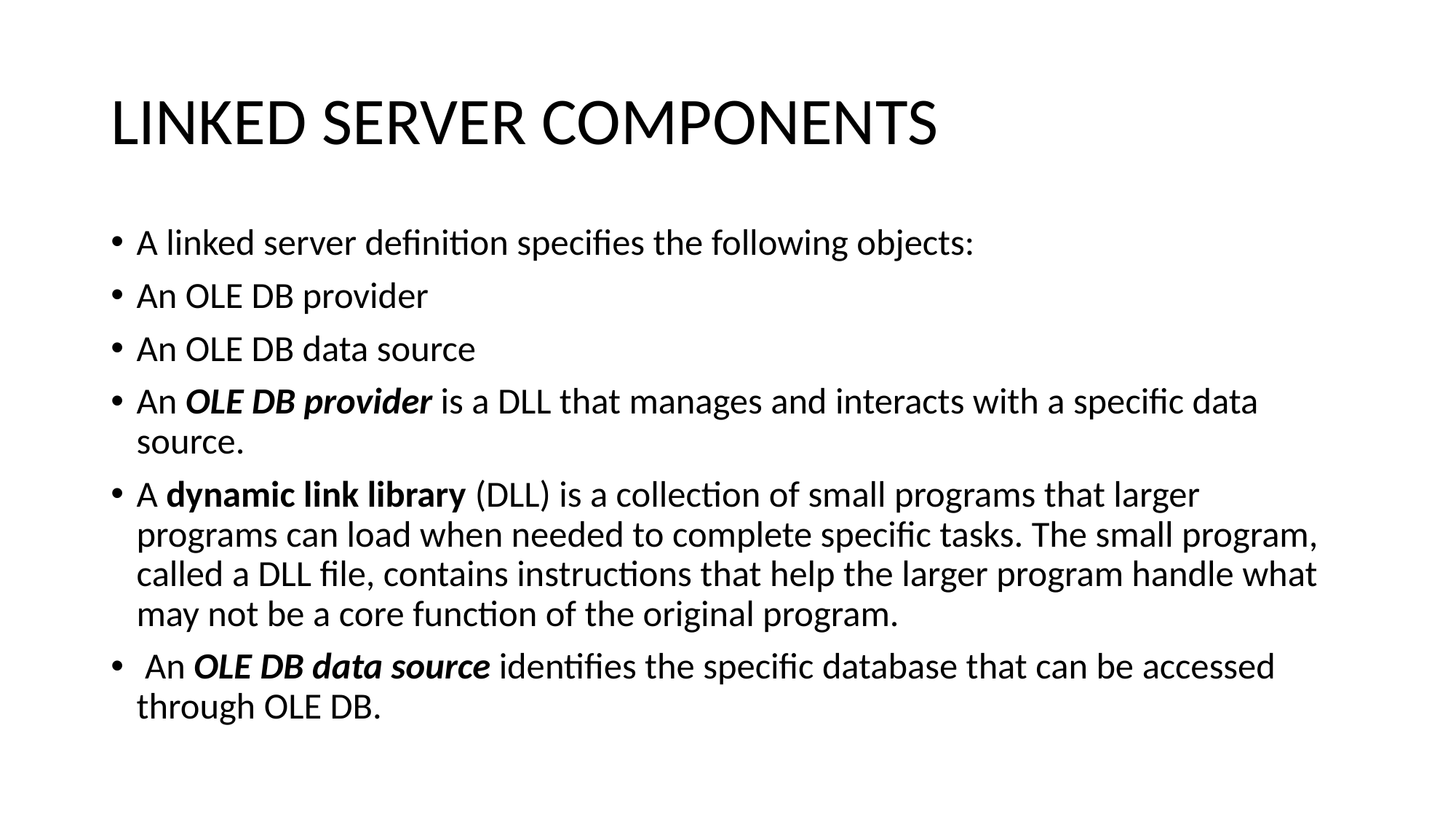

# LINKED SERVER COMPONENTS
A linked server definition specifies the following objects:
An OLE DB provider
An OLE DB data source
An OLE DB provider is a DLL that manages and interacts with a specific data source.
A dynamic link library (DLL) is a collection of small programs that larger programs can load when needed to complete specific tasks. The small program, called a DLL file, contains instructions that help the larger program handle what may not be a core function of the original program.
 An OLE DB data source identifies the specific database that can be accessed through OLE DB.